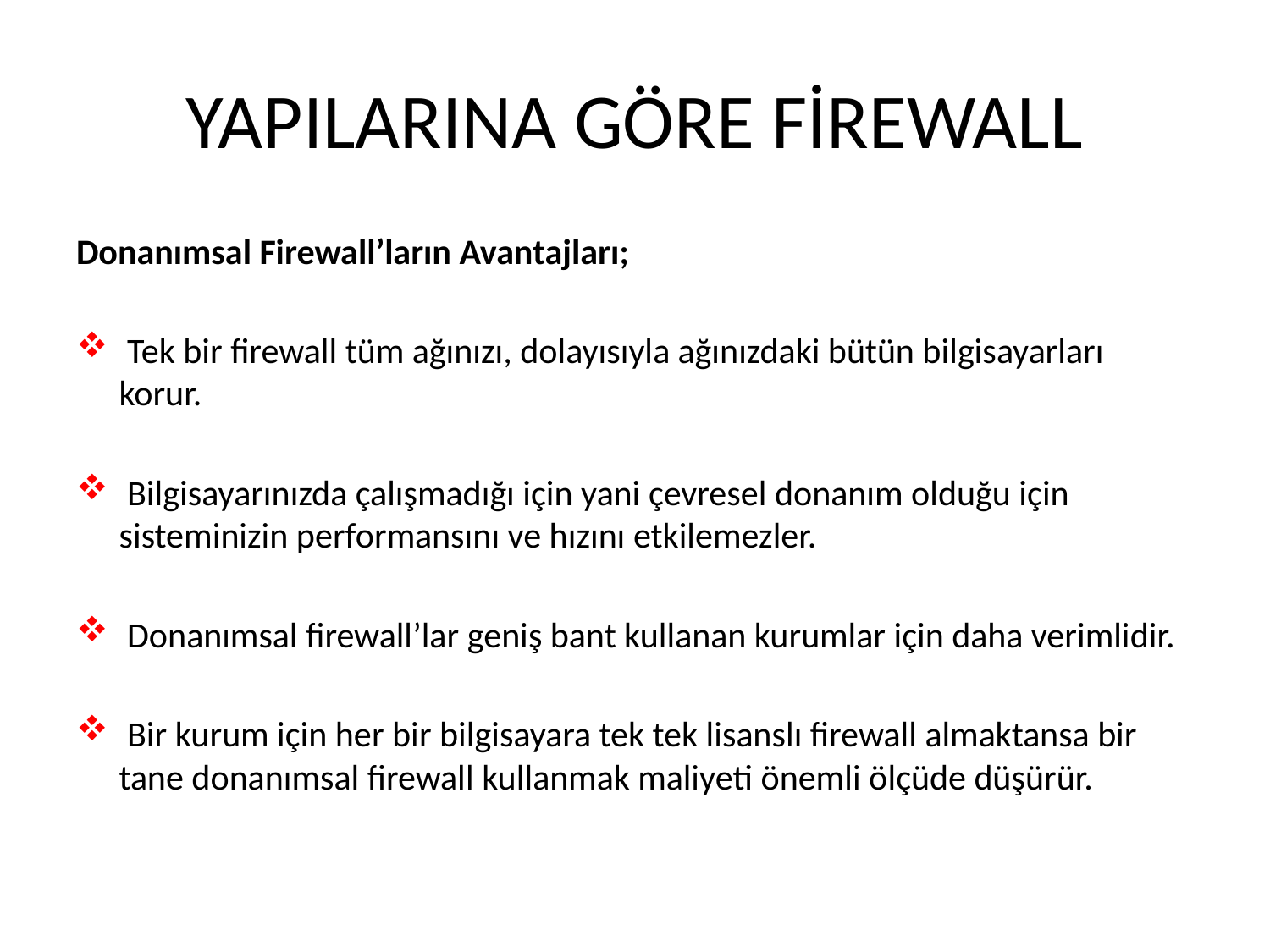

# YAPILARINA GÖRE FİREWALL
Donanımsal Firewall’ların Avantajları;

 Tek bir firewall tüm ağınızı, dolayısıyla ağınızdaki bütün bilgisayarları korur.

 Bilgisayarınızda çalışmadığı için yani çevresel donanım olduğu için sisteminizin performansını ve hızını etkilemezler.

 Donanımsal firewall’lar geniş bant kullanan kurumlar için daha verimlidir.

 Bir kurum için her bir bilgisayara tek tek lisanslı firewall almaktansa bir tane donanımsal firewall kullanmak maliyeti önemli ölçüde düşürür.